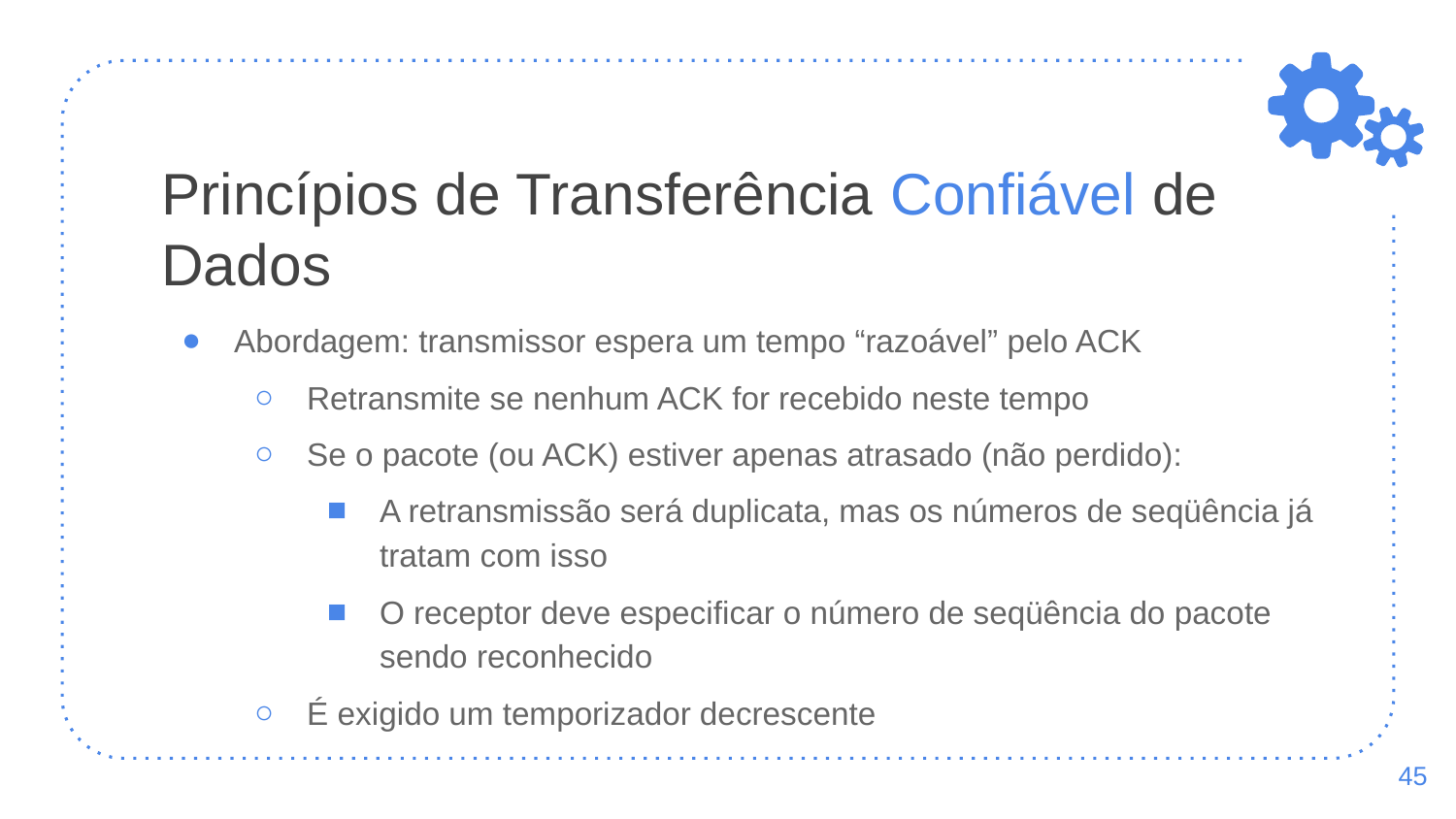

# Princípios de Transferência Confiável de Dados
Abordagem: transmissor espera um tempo “razoável” pelo ACK
Retransmite se nenhum ACK for recebido neste tempo
Se o pacote (ou ACK) estiver apenas atrasado (não perdido):
A retransmissão será duplicata, mas os números de seqüência já tratam com isso
O receptor deve especificar o número de seqüência do pacote sendo reconhecido
É exigido um temporizador decrescente
45